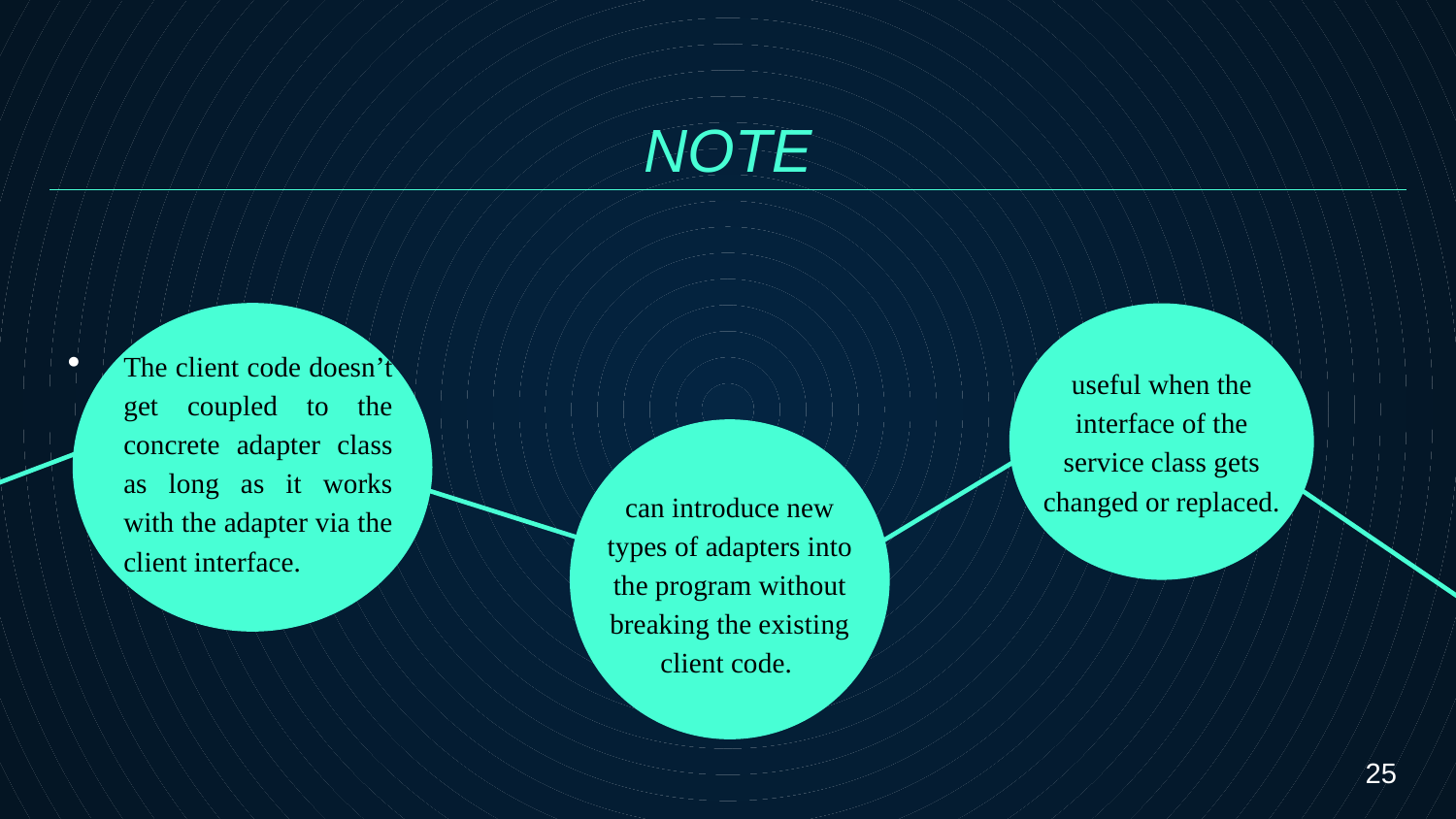

# NOTE

The client code doesn’t get coupled to the concrete adapter class as long as it works with the adapter via the client interface.
useful when the interface of the service class gets changed or replaced.

can introduce new types of adapters into the program without breaking the existing client code.
25